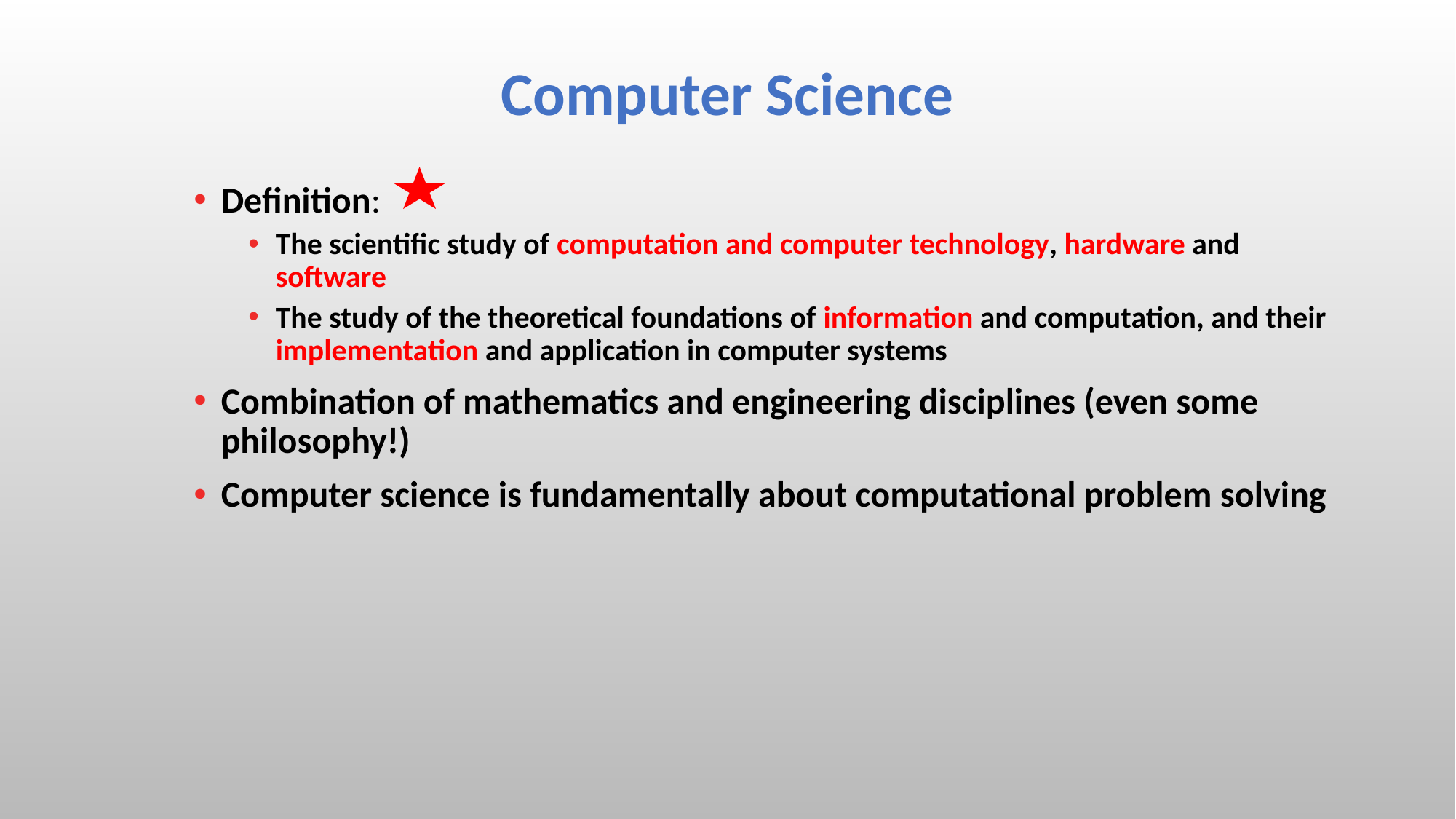

Computer Science

Definition:
The scientific study of computation and computer technology, hardware and software
The study of the theoretical foundations of information and computation, and their implementation and application in computer systems
Combination of mathematics and engineering disciplines (even some philosophy!)
Computer science is fundamentally about computational problem solving